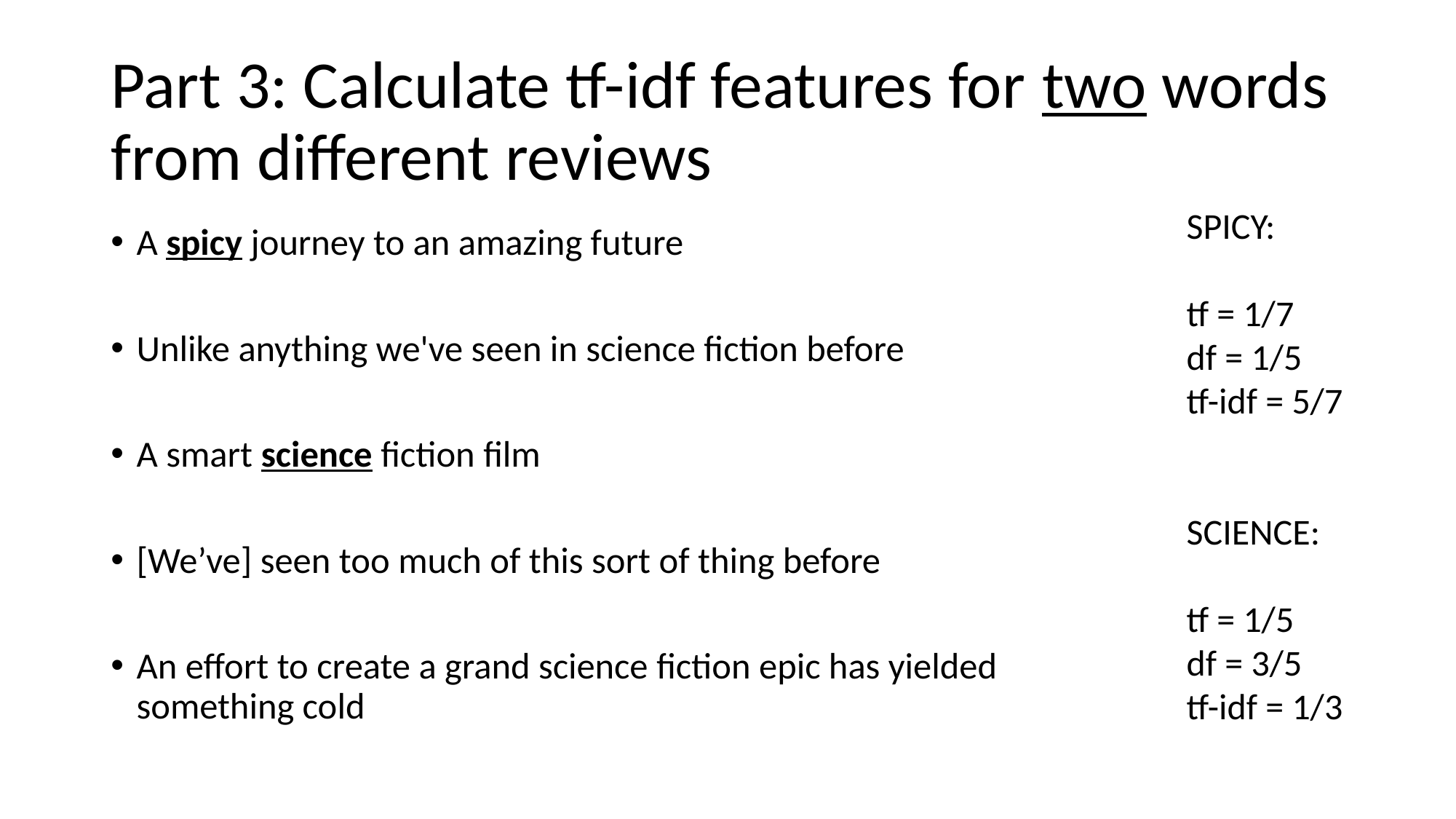

# Part 3: Calculate tf-idf features for two words from different reviews
SPICY:

tf = 1/7
df = 1/5
tf-idf = 5/7

SCIENCE:

tf = 1/5
df = 3/5
tf-idf = 1/3
A spicy journey to an amazing future

Unlike anything we've seen in science fiction before

A smart science fiction film

[We’ve] seen too much of this sort of thing before

An effort to create a grand science fiction epic has yielded something cold